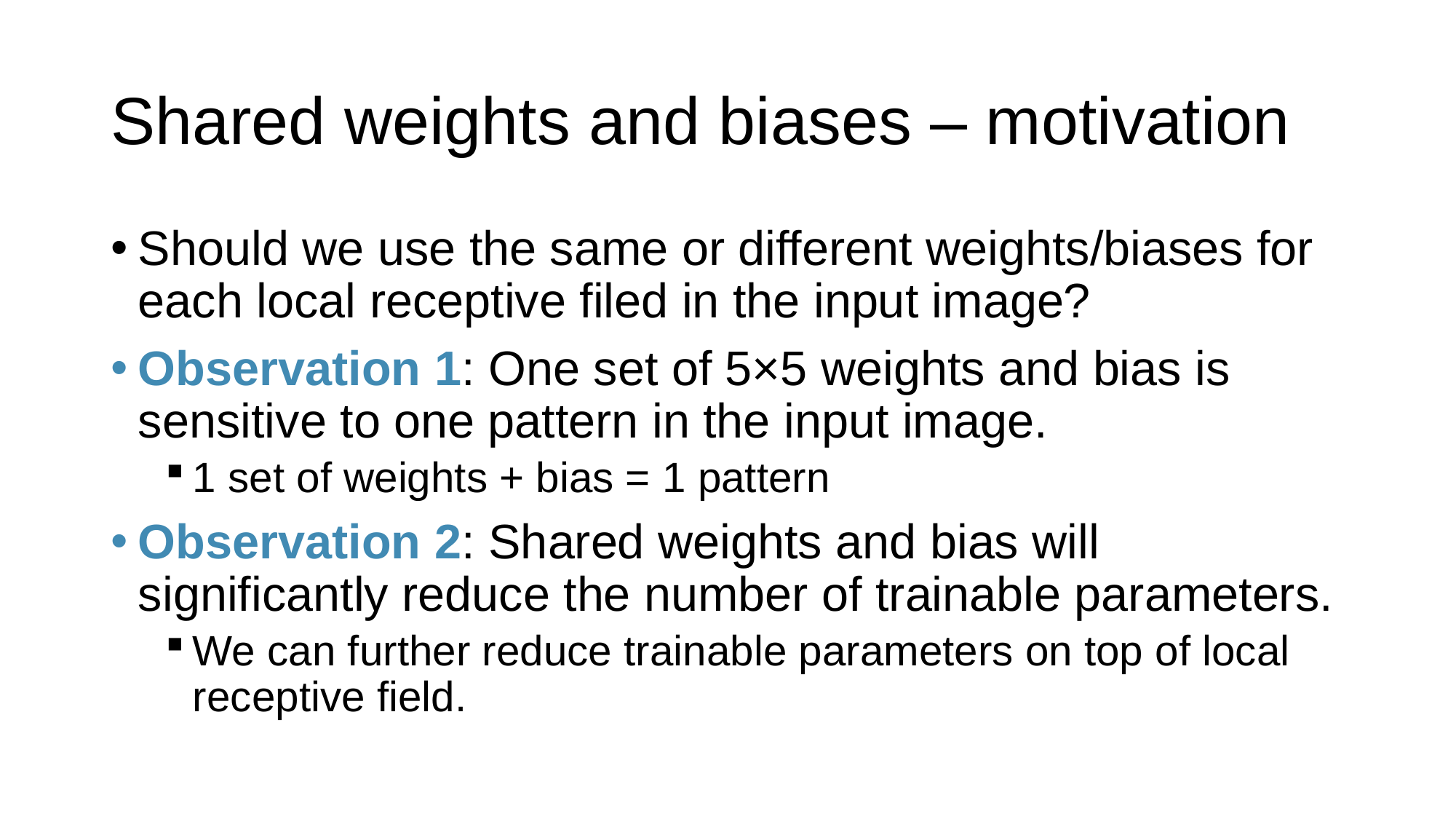

# Shared weights and biases – motivation
Should we use the same or different weights/biases for each local receptive filed in the input image?
Observation 1: One set of 5×5 weights and bias is sensitive to one pattern in the input image.
1 set of weights + bias = 1 pattern
Observation 2: Shared weights and bias will significantly reduce the number of trainable parameters.
We can further reduce trainable parameters on top of local receptive field.